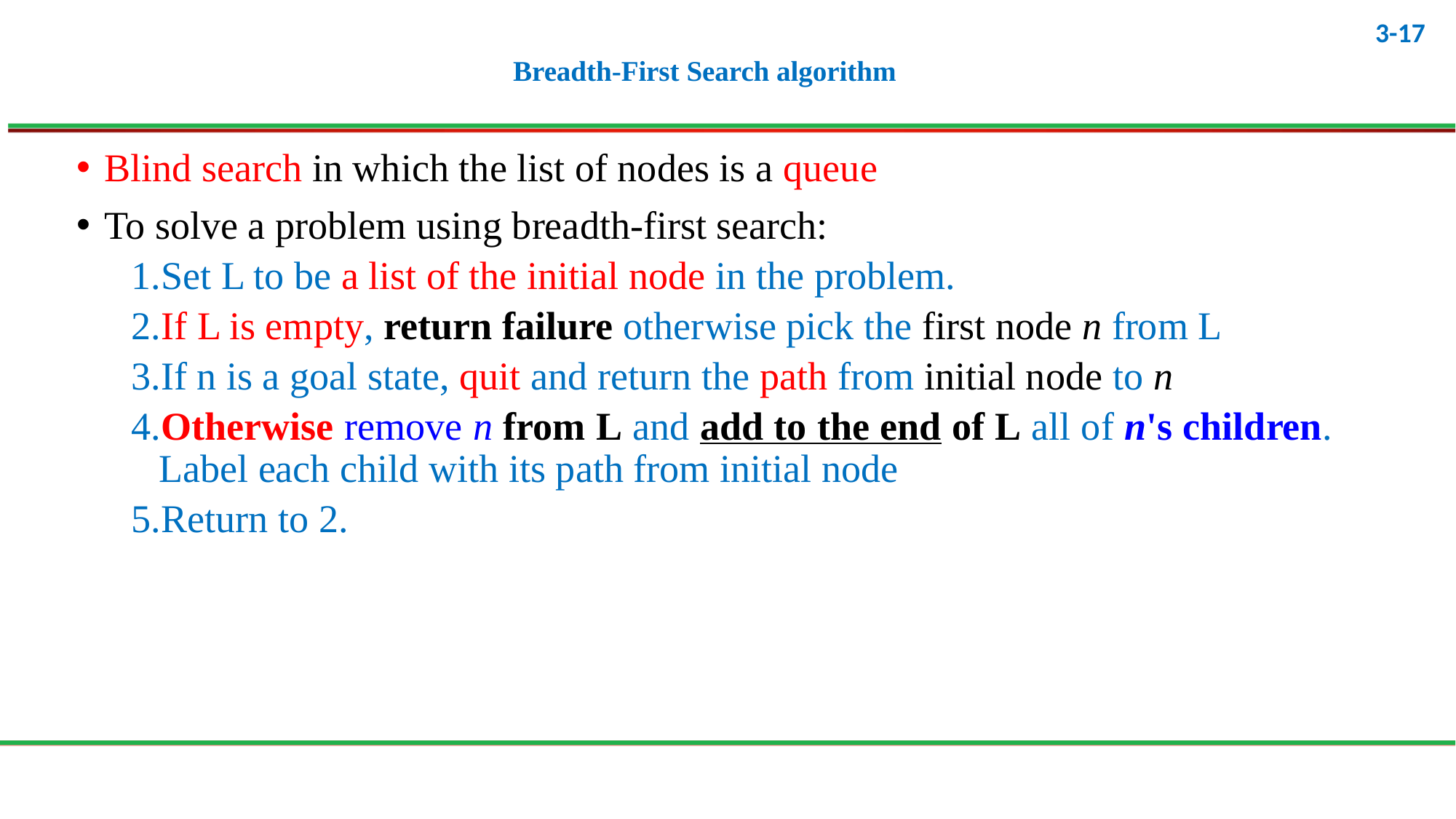

# Breadth-First Search algorithm
Blind search in which the list of nodes is a queue
To solve a problem using breadth-first search:
1.Set L to be a list of the initial node in the problem.
2.If L is empty, return failure otherwise pick the first node n from L
3.If n is a goal state, quit and return the path from initial node to n
4.Otherwise remove n from L and add to the end of L all of n's children. Label each child with its path from initial node
5.Return to 2.